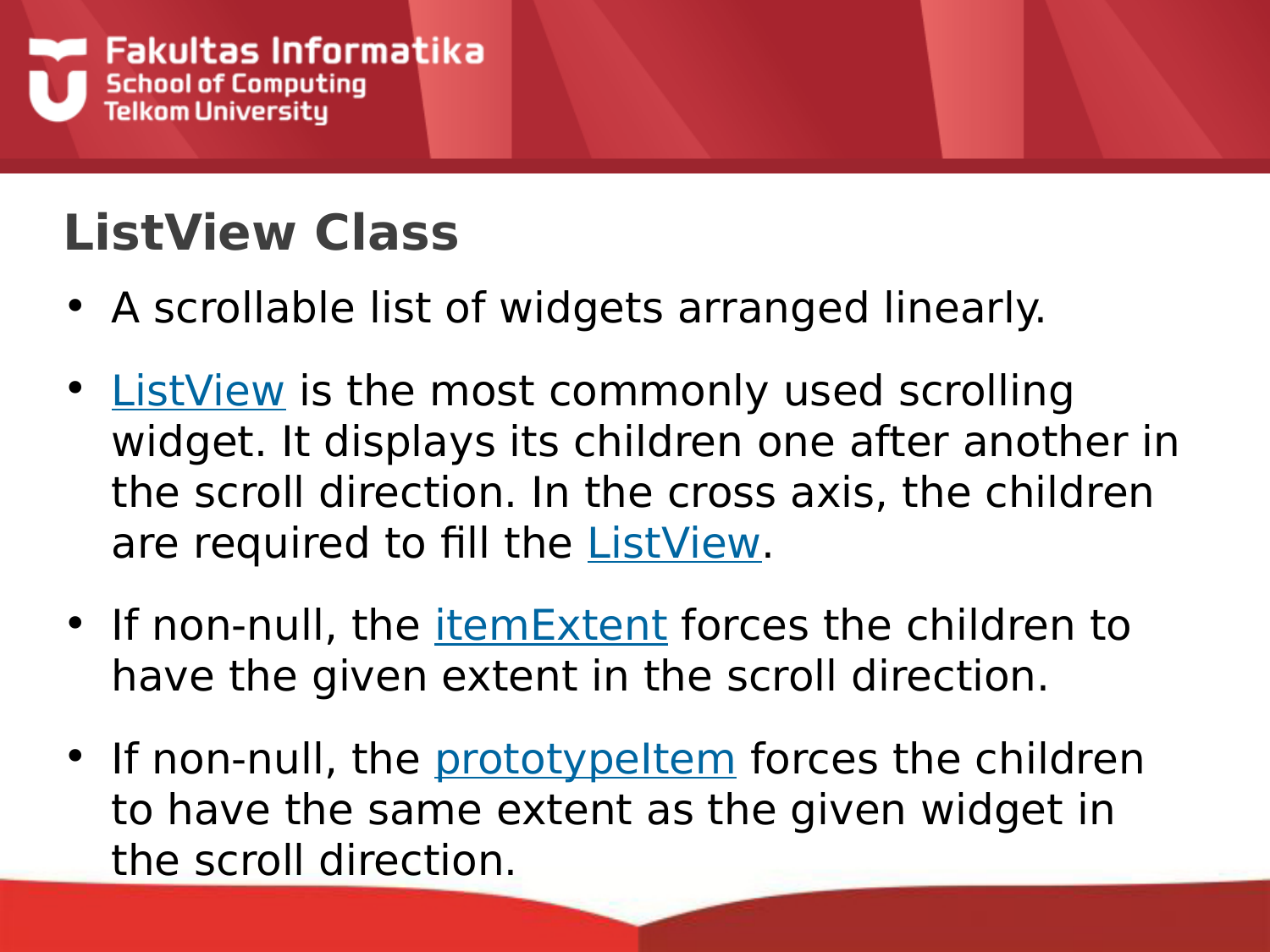

# ListView Class
A scrollable list of widgets arranged linearly.
ListView is the most commonly used scrolling widget. It displays its children one after another in the scroll direction. In the cross axis, the children are required to fill the ListView.
If non-null, the itemExtent forces the children to have the given extent in the scroll direction.
If non-null, the prototypeItem forces the children to have the same extent as the given widget in the scroll direction.